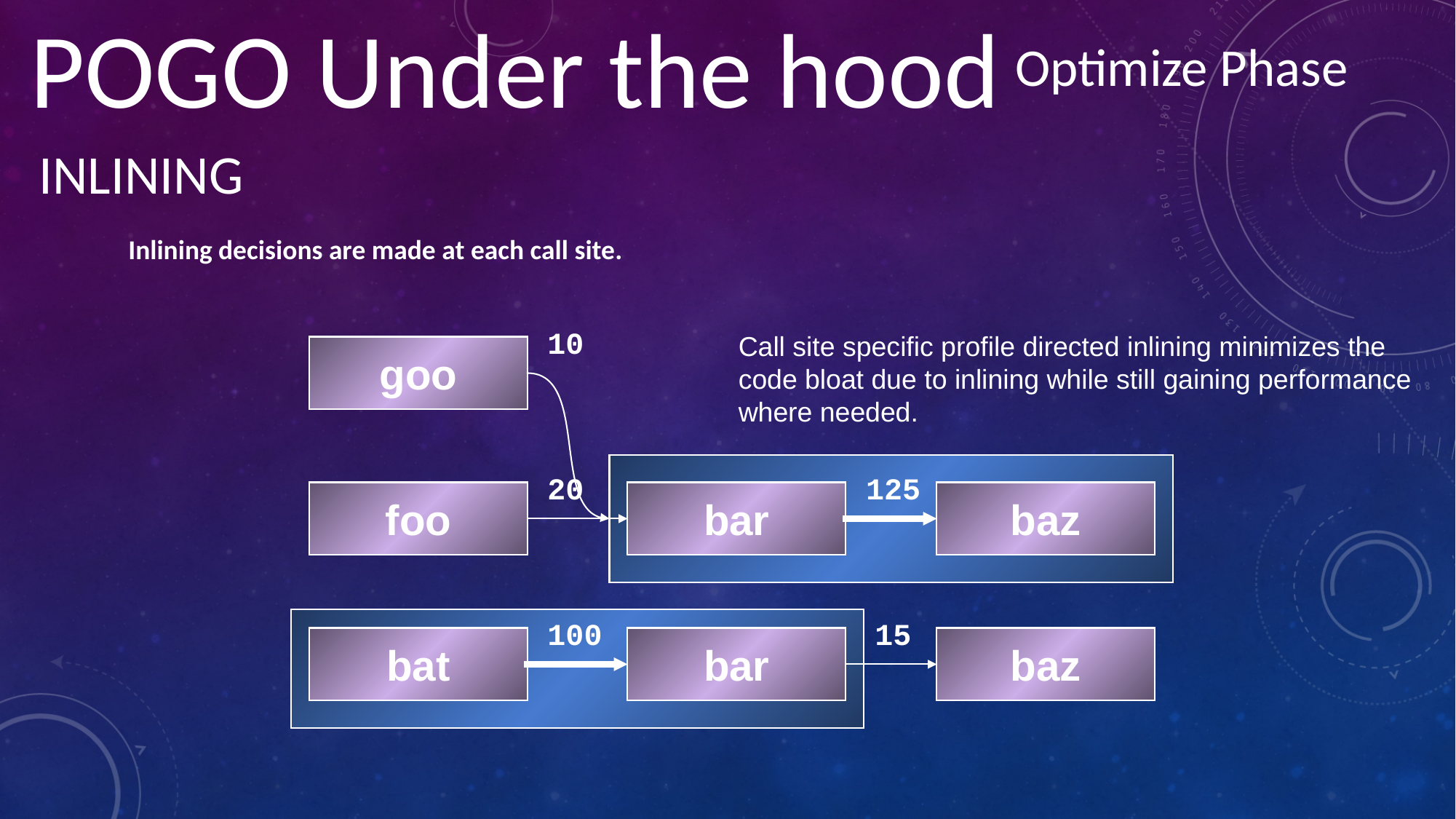

POGO Under the hood
Optimize Phase
# Inlining
Inlining decisions are made at each call site.
10
Call site specific profile directed inlining minimizes the code bloat due to inlining while still gaining performance where needed.
goo

20
125
foo
bar
baz

100
15
bat
bar
baz
15